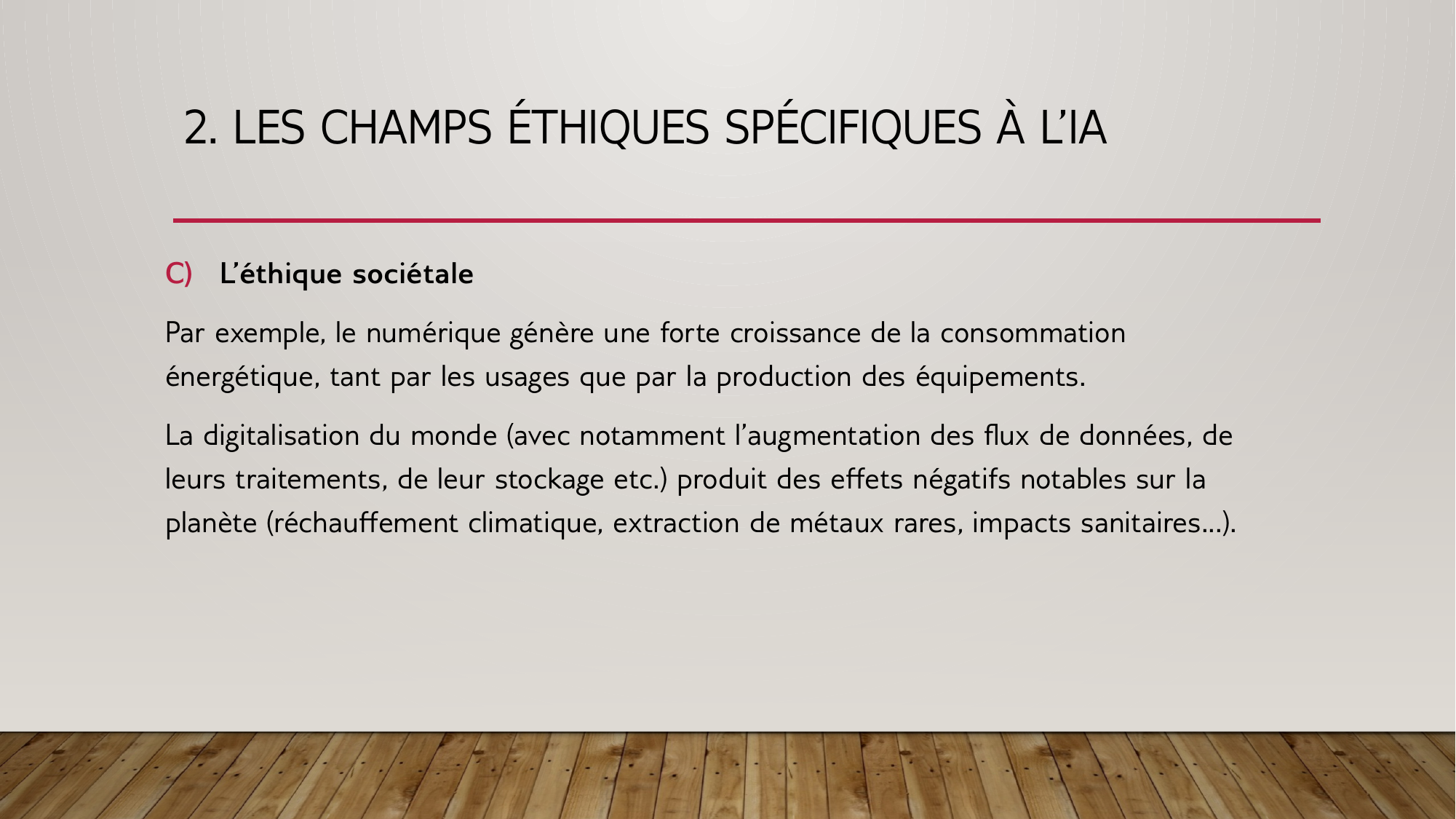

# 2. Les champs éthiques spécifiques à l’IA
L’éthique sociétale
Par exemple, le numérique génère une forte croissance de la consommation énergétique, tant par les usages que par la production des équipements.
La digitalisation du monde (avec notamment l’augmentation des flux de données, de leurs traitements, de leur stockage etc.) produit des effets négatifs notables sur la planète (réchauffement climatique, extraction de métaux rares, impacts sanitaires...).